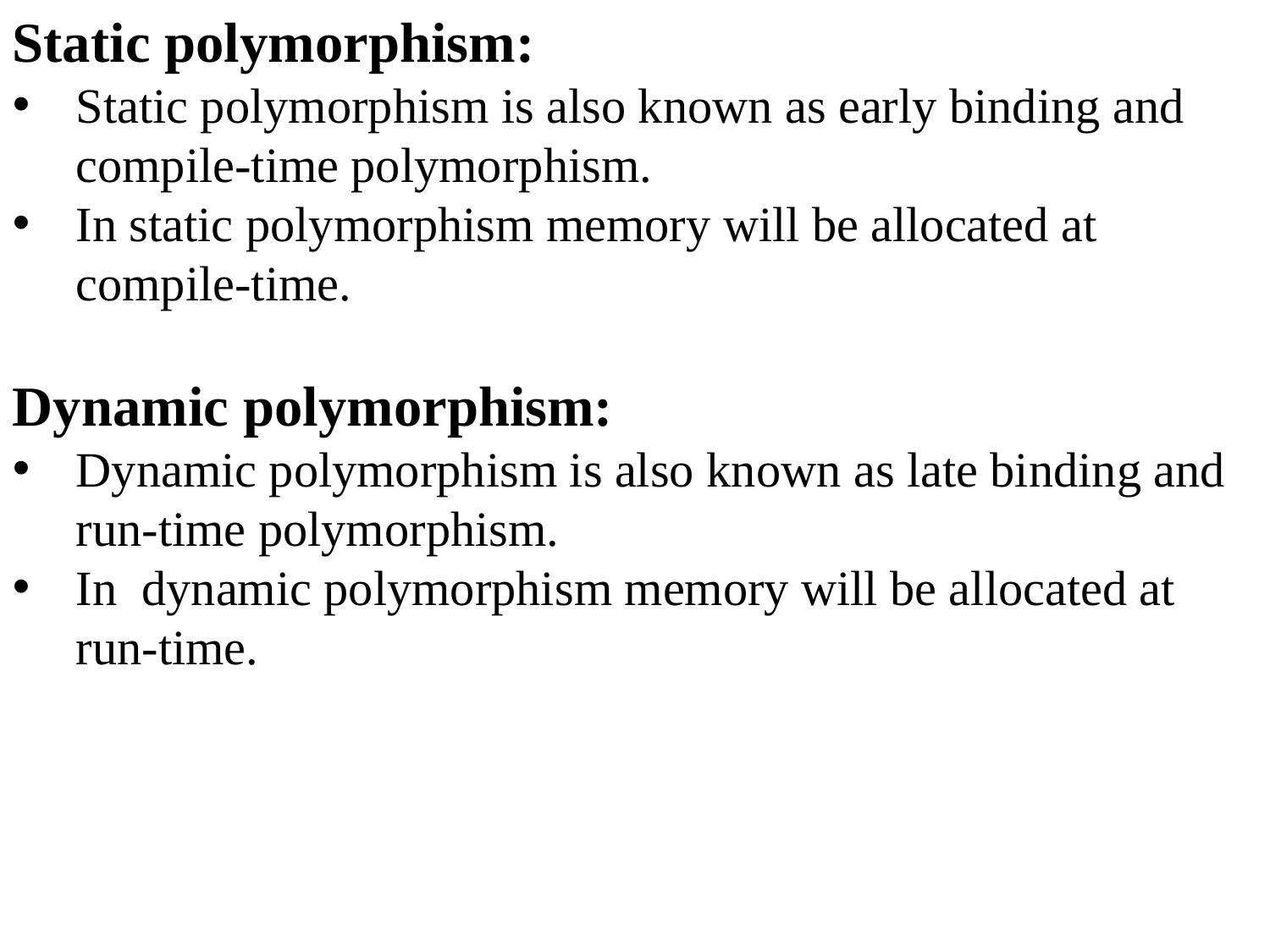

Static polymorphism:
Static polymorphism is also known as early binding and compile-time polymorphism.
In static polymorphism memory will be allocated at compile-time.

Dynamic polymorphism:
Dynamic polymorphism is also known as late binding and run-time polymorphism.
In  dynamic polymorphism memory will be allocated at run-time.